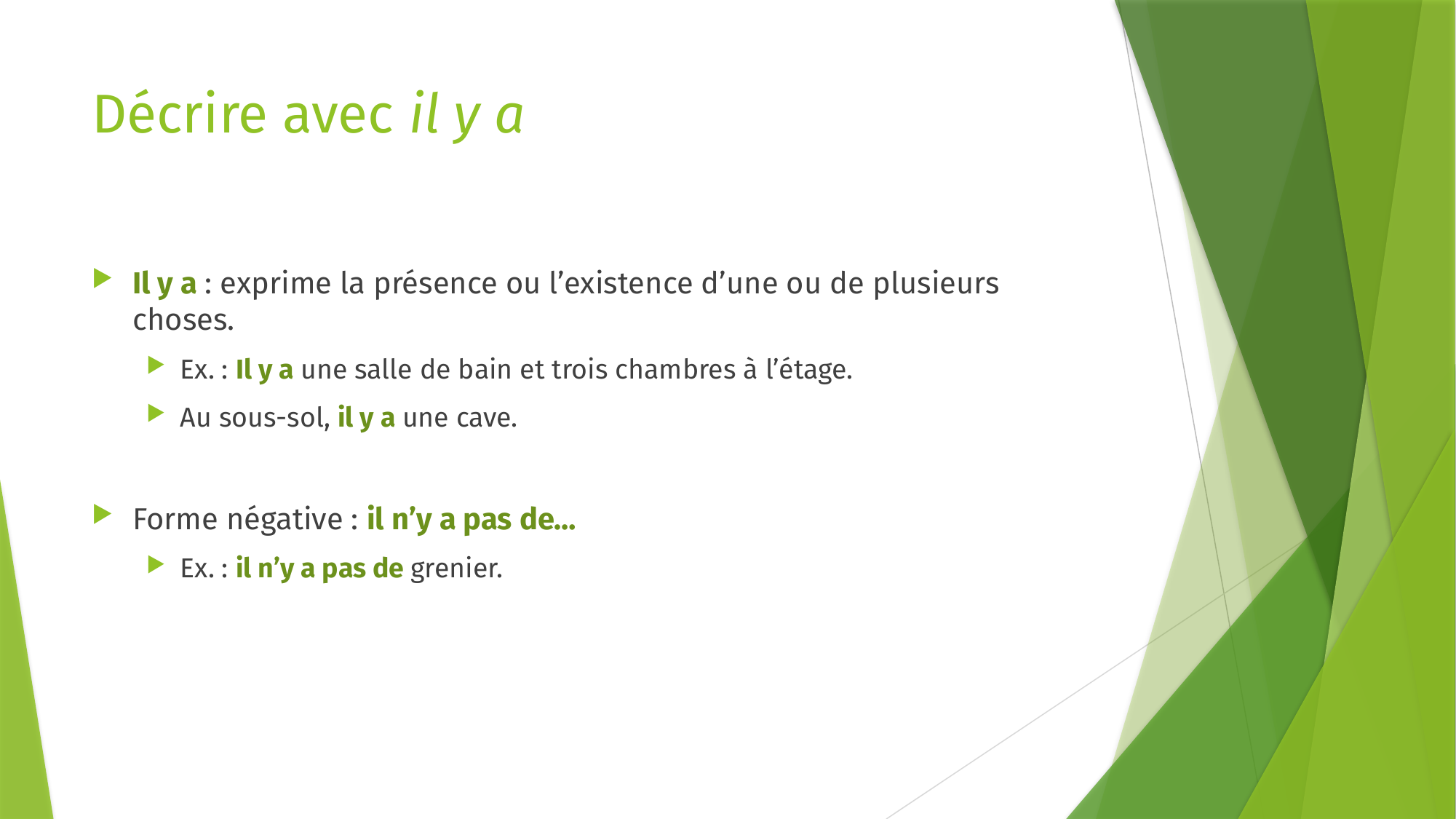

# Décrire avec il y a
Il y a : exprime la présence ou l’existence d’une ou de plusieurs choses.
Ex. : Il y a une salle de bain et trois chambres à l’étage.
Au sous-sol, il y a une cave.

Forme négative : il n’y a pas de…
Ex. : il n’y a pas de grenier.